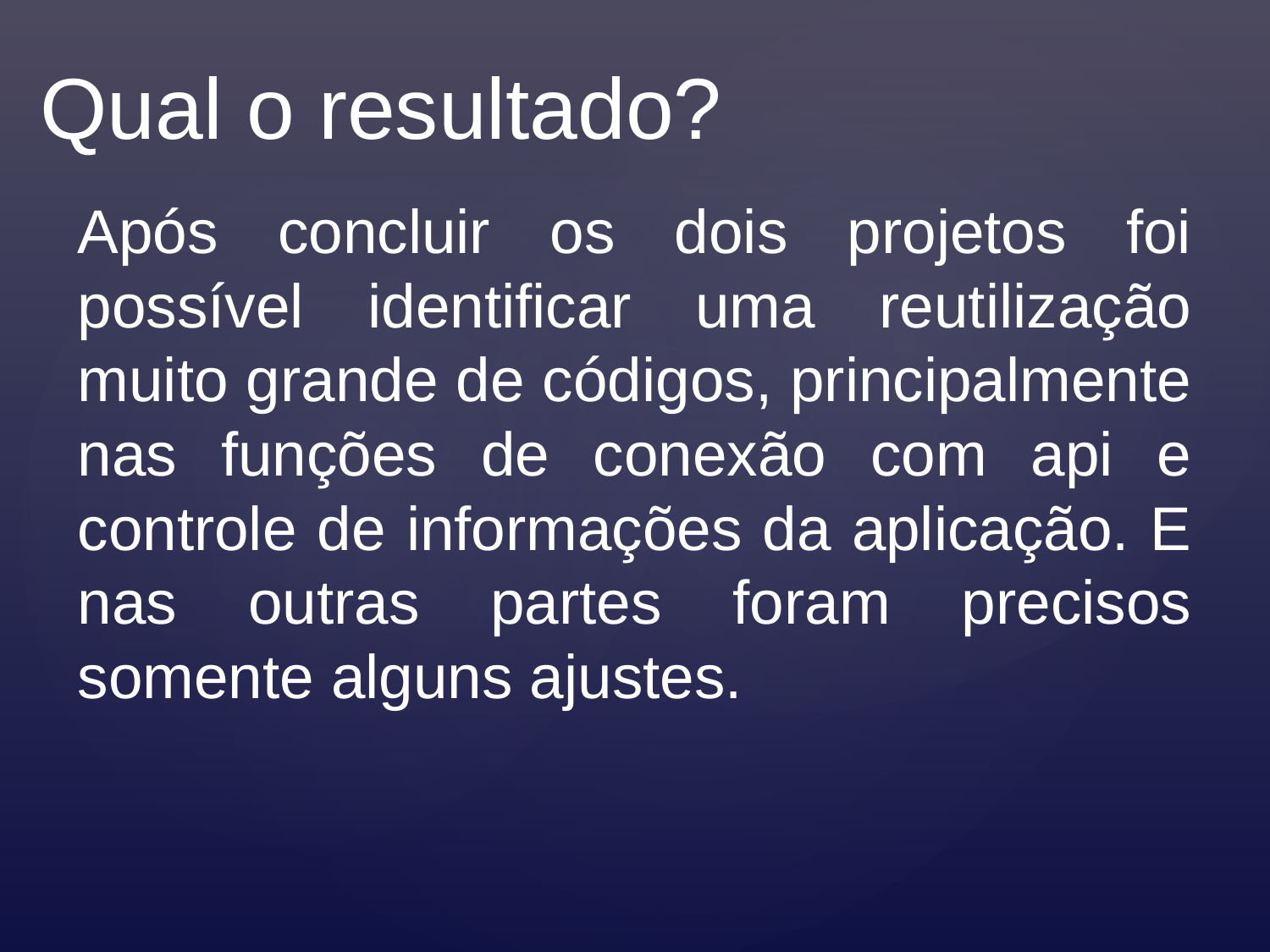

Qual o resultado?
Após concluir os dois projetos foi possível identificar uma reutilização muito grande de códigos, principalmente nas funções de conexão com api e controle de informações da aplicação. E nas outras partes foram precisos somente alguns ajustes.